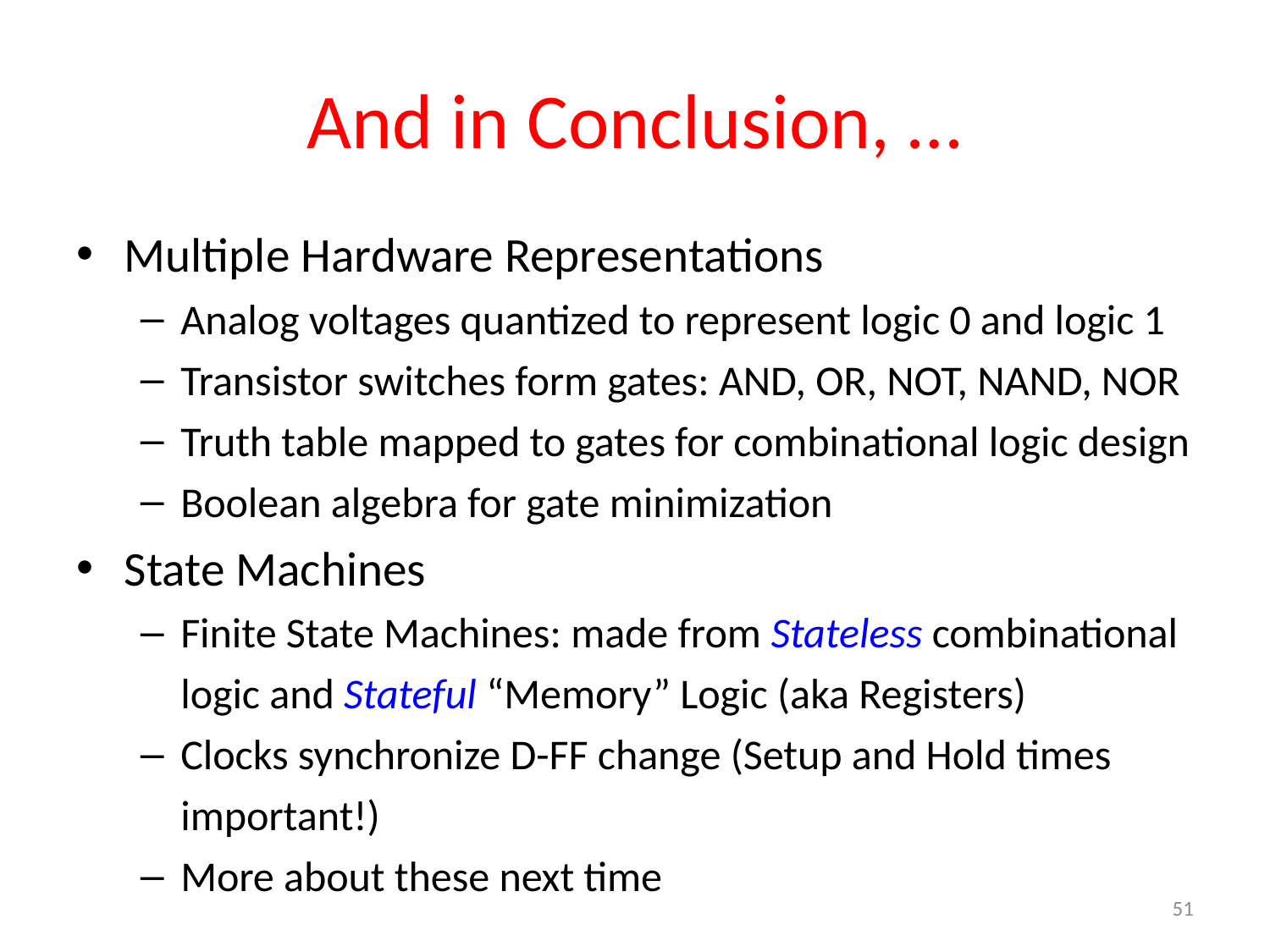

# And in Conclusion, …
Multiple Hardware Representations
Analog voltages quantized to represent logic 0 and logic 1
Transistor switches form gates: AND, OR, NOT, NAND, NOR
Truth table mapped to gates for combinational logic design
Boolean algebra for gate minimization
State Machines
Finite State Machines: made from Stateless combinational logic and Stateful “Memory” Logic (aka Registers)
Clocks synchronize D-FF change (Setup and Hold times important!)
More about these next time
51